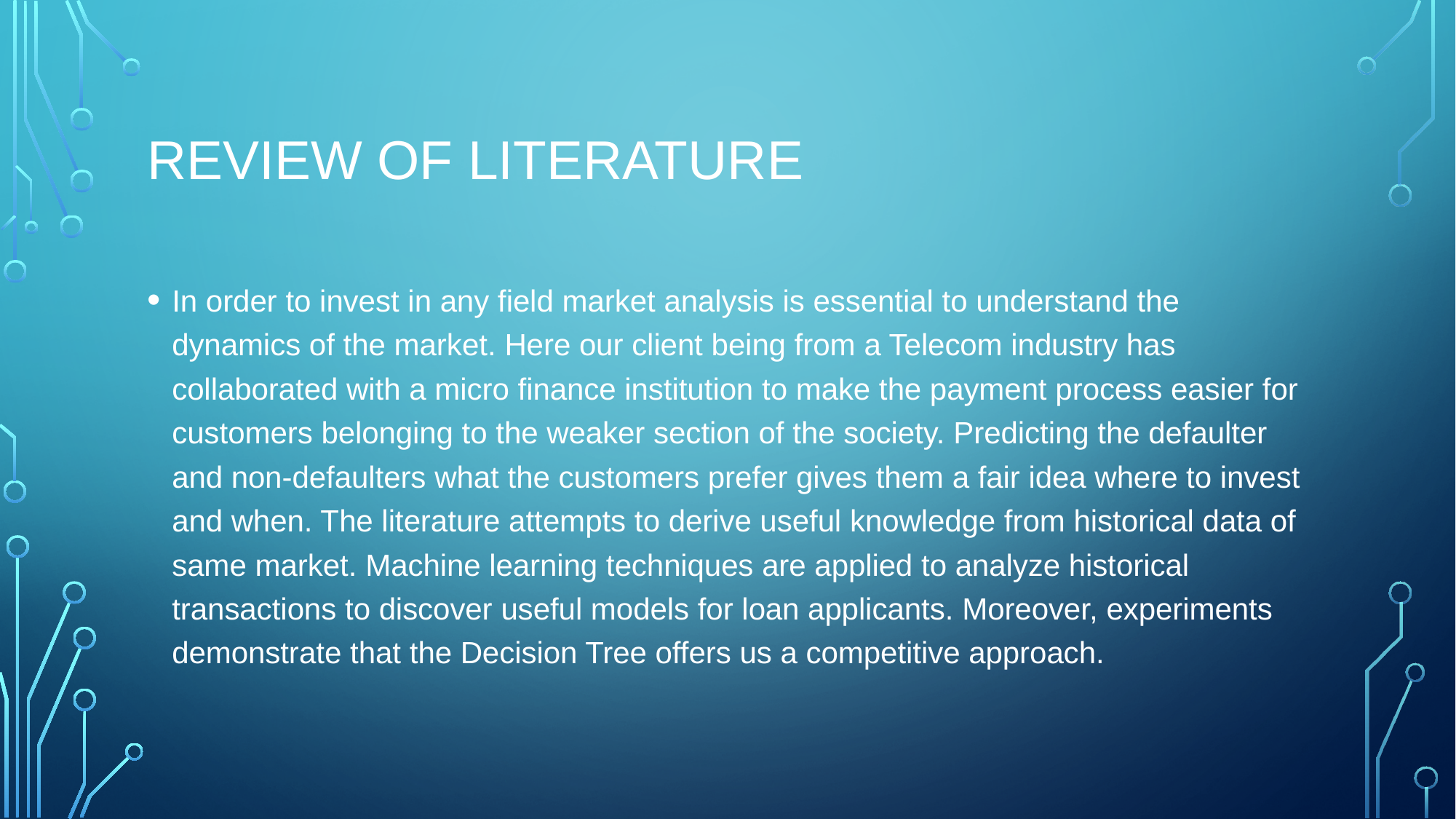

# Review of Literature
In order to invest in any field market analysis is essential to understand the dynamics of the market. Here our client being from a Telecom industry has collaborated with a micro finance institution to make the payment process easier for customers belonging to the weaker section of the society. Predicting the defaulter and non-defaulters what the customers prefer gives them a fair idea where to invest and when. The literature attempts to derive useful knowledge from historical data of same market. Machine learning techniques are applied to analyze historical transactions to discover useful models for loan applicants. Moreover, experiments demonstrate that the Decision Tree offers us a competitive approach.